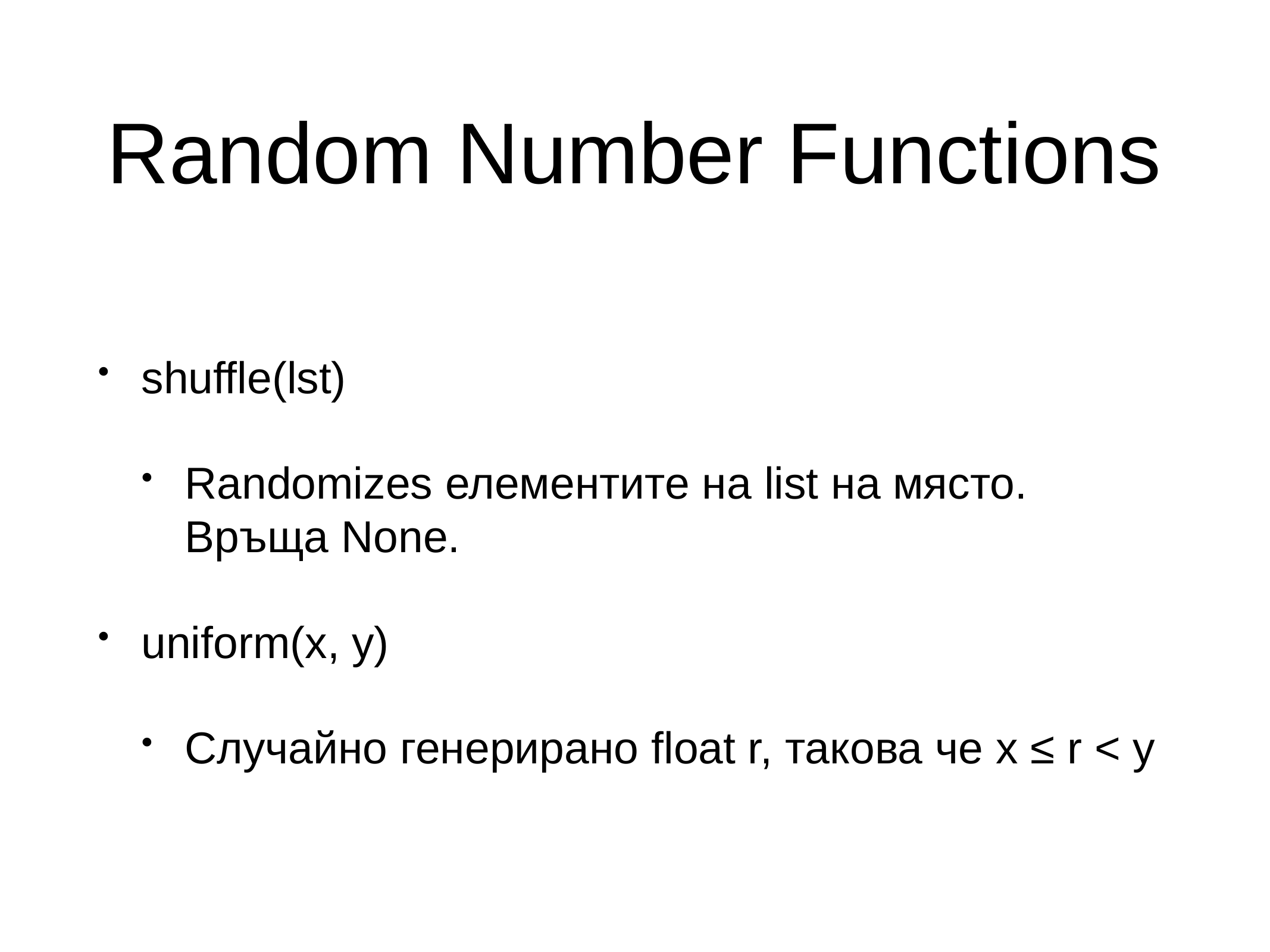

# Random Number Functions
shuffle(lst)
Randomizes елементите на list на място. Връща None.
uniform(x, y)
Случайно генерирано float r, такова че x ≤ r < y